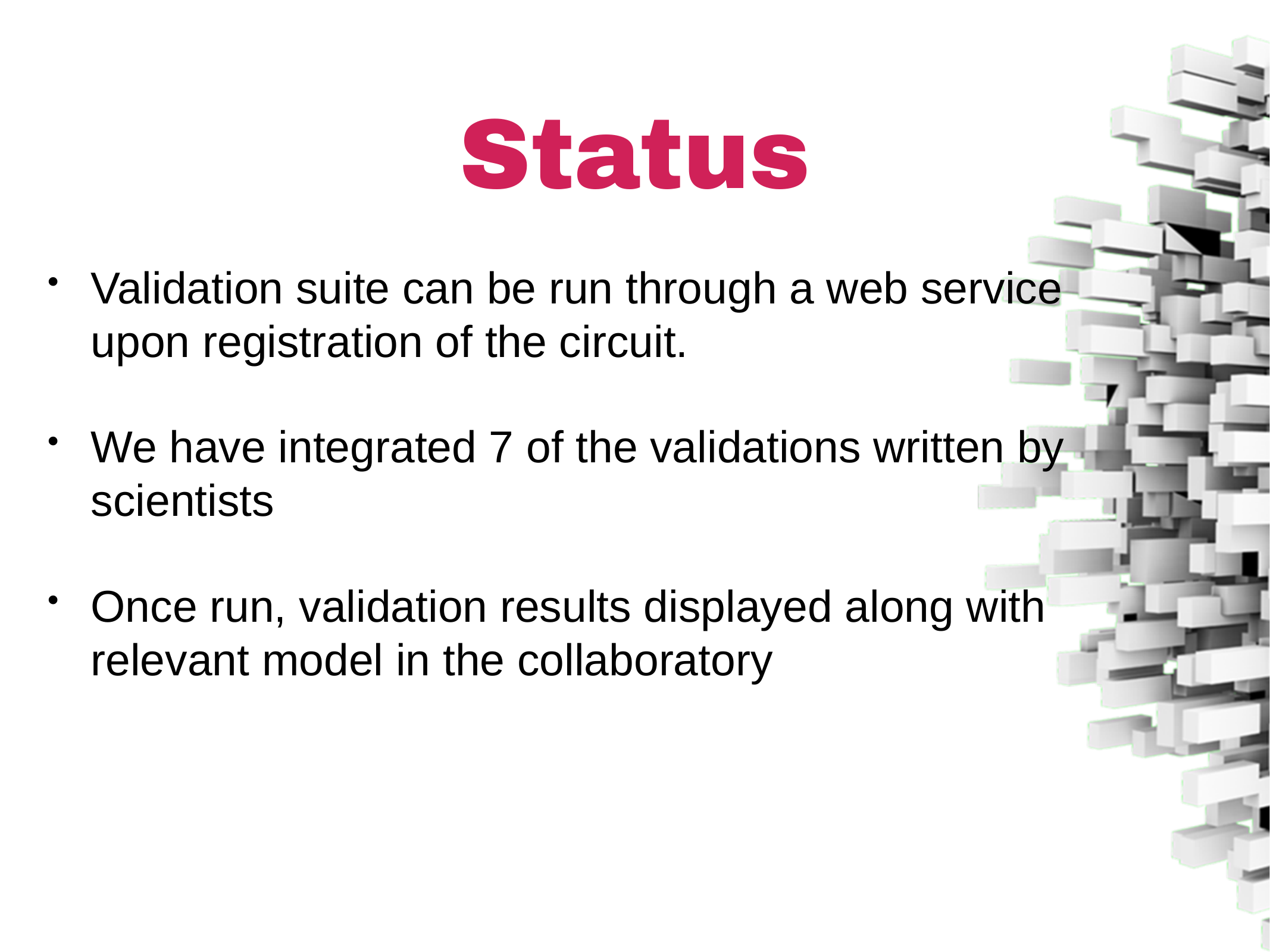

# Status
Validation suite can be run through a web service upon registration of the circuit.
We have integrated 7 of the validations written by scientists
Once run, validation results displayed along with relevant model in the collaboratory